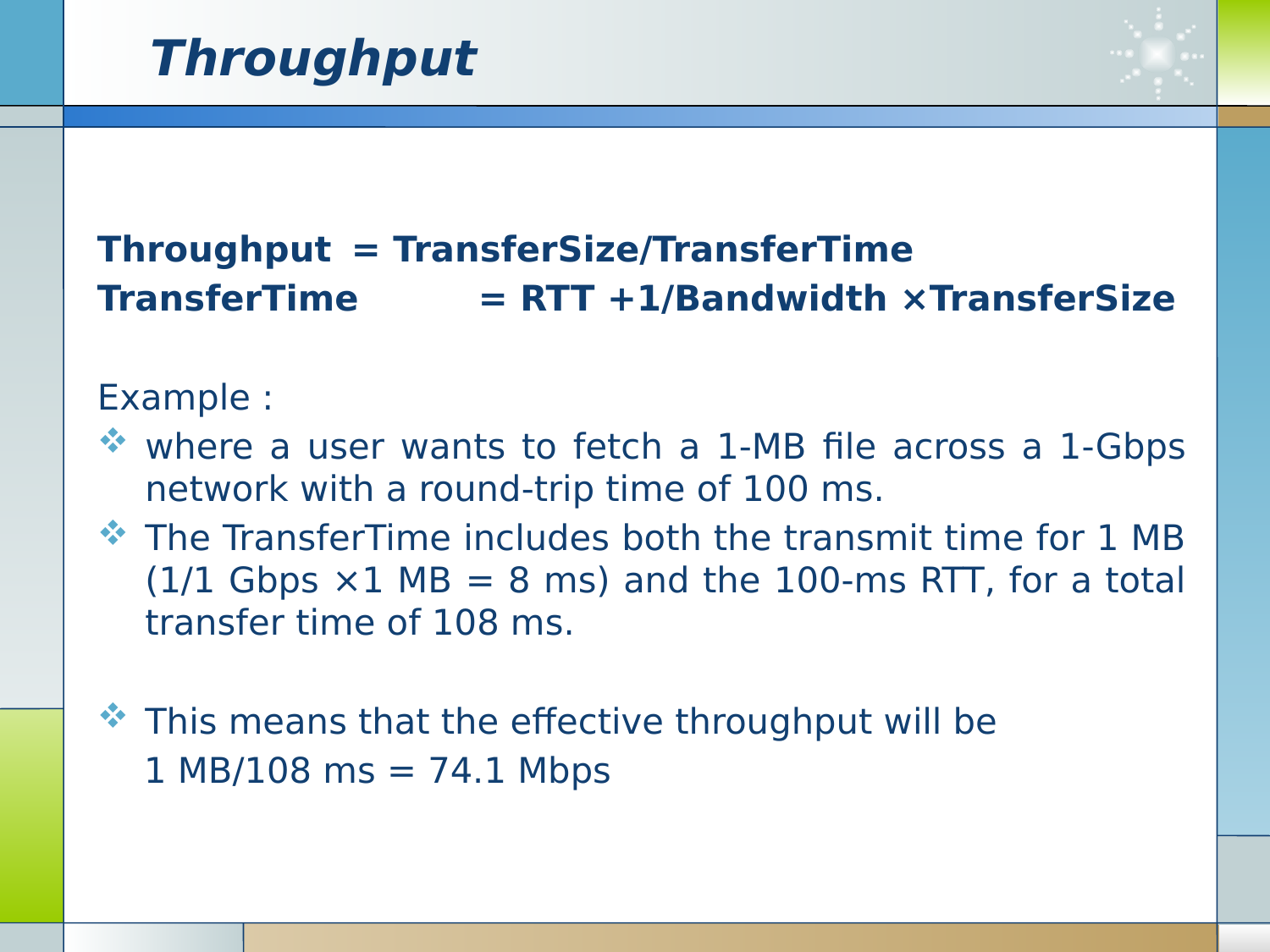

# Throughput

Throughput 	= TransferSize/TransferTime
TransferTime 	= RTT +1/Bandwidth ×TransferSize

Example :
where a user wants to fetch a 1-MB ﬁle across a 1-Gbps network with a round-trip time of 100 ms.
The TransferTime includes both the transmit time for 1 MB (1/1 Gbps ×1 MB = 8 ms) and the 100-ms RTT, for a total transfer time of 108 ms.

This means that the effective throughput will be
1 MB/108 ms = 74.1 Mbps